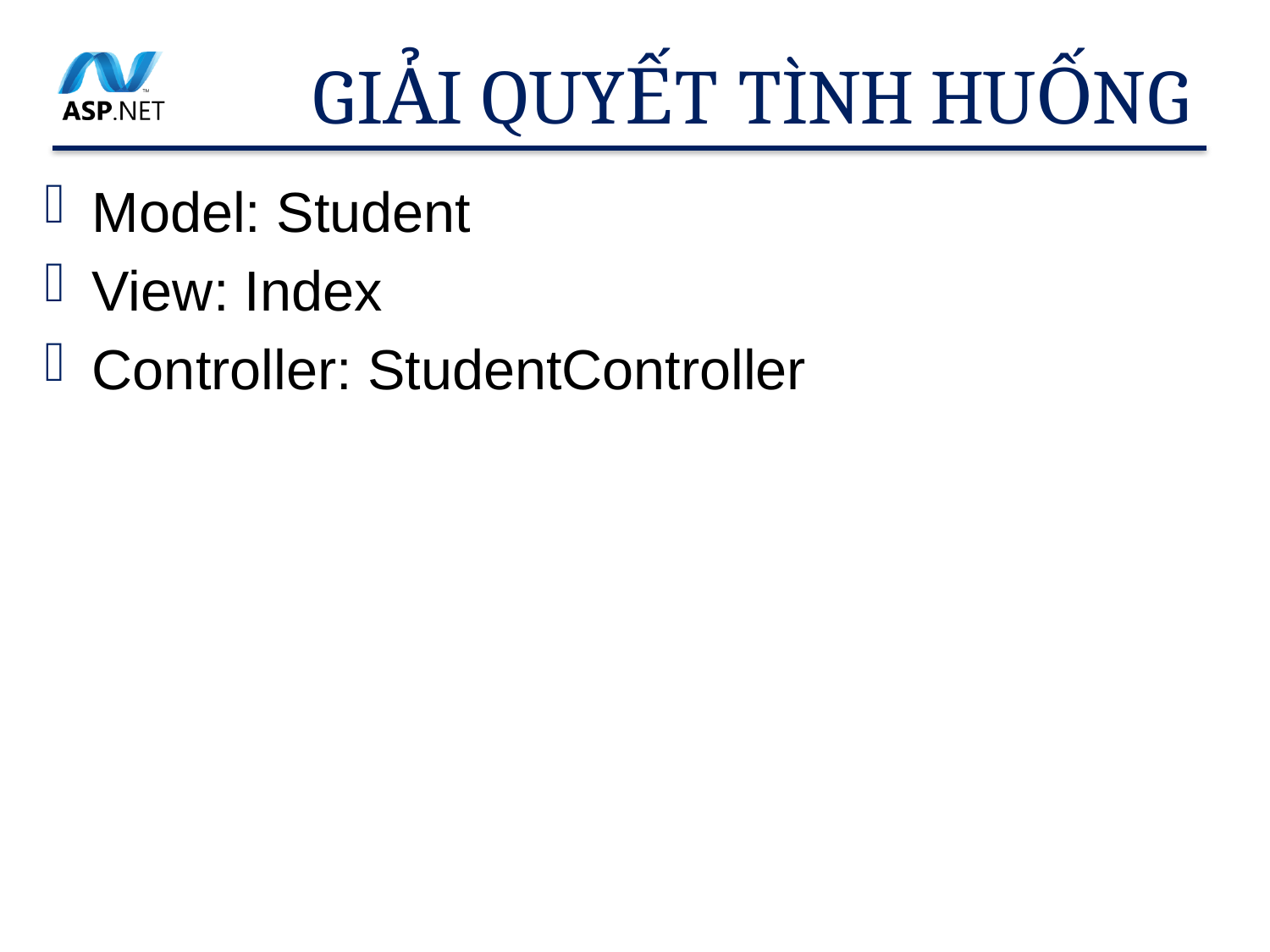

# Giải quyết tình huống
Model: Student
View: Index
Controller: StudentController